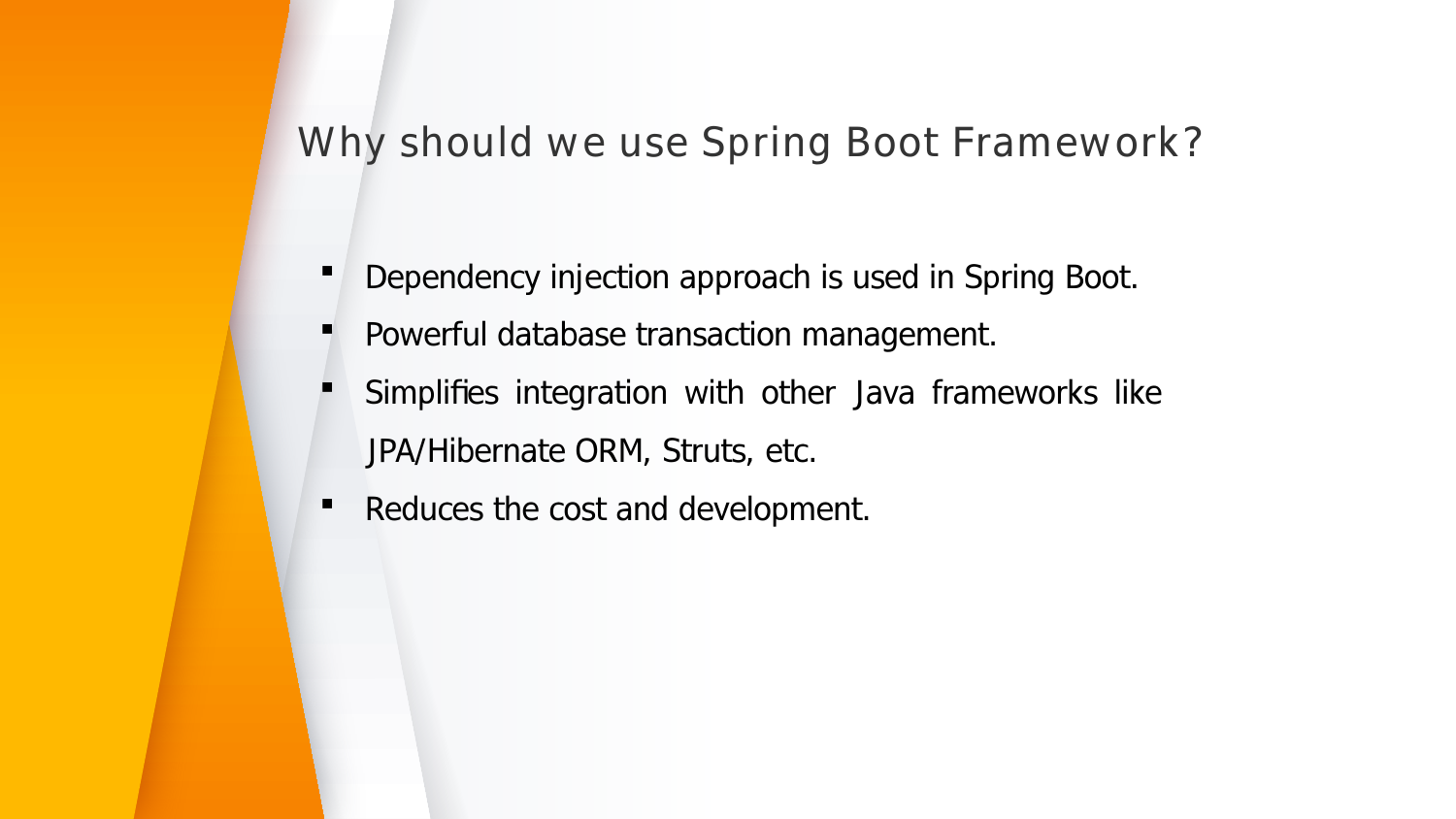

Why should we use Spring Boot Framework?
Dependency injection approach is used in Spring Boot.
Powerful database transaction management.
Simplifies integration with other Java frameworks like JPA/Hibernate ORM, Struts, etc.
Reduces the cost and development.